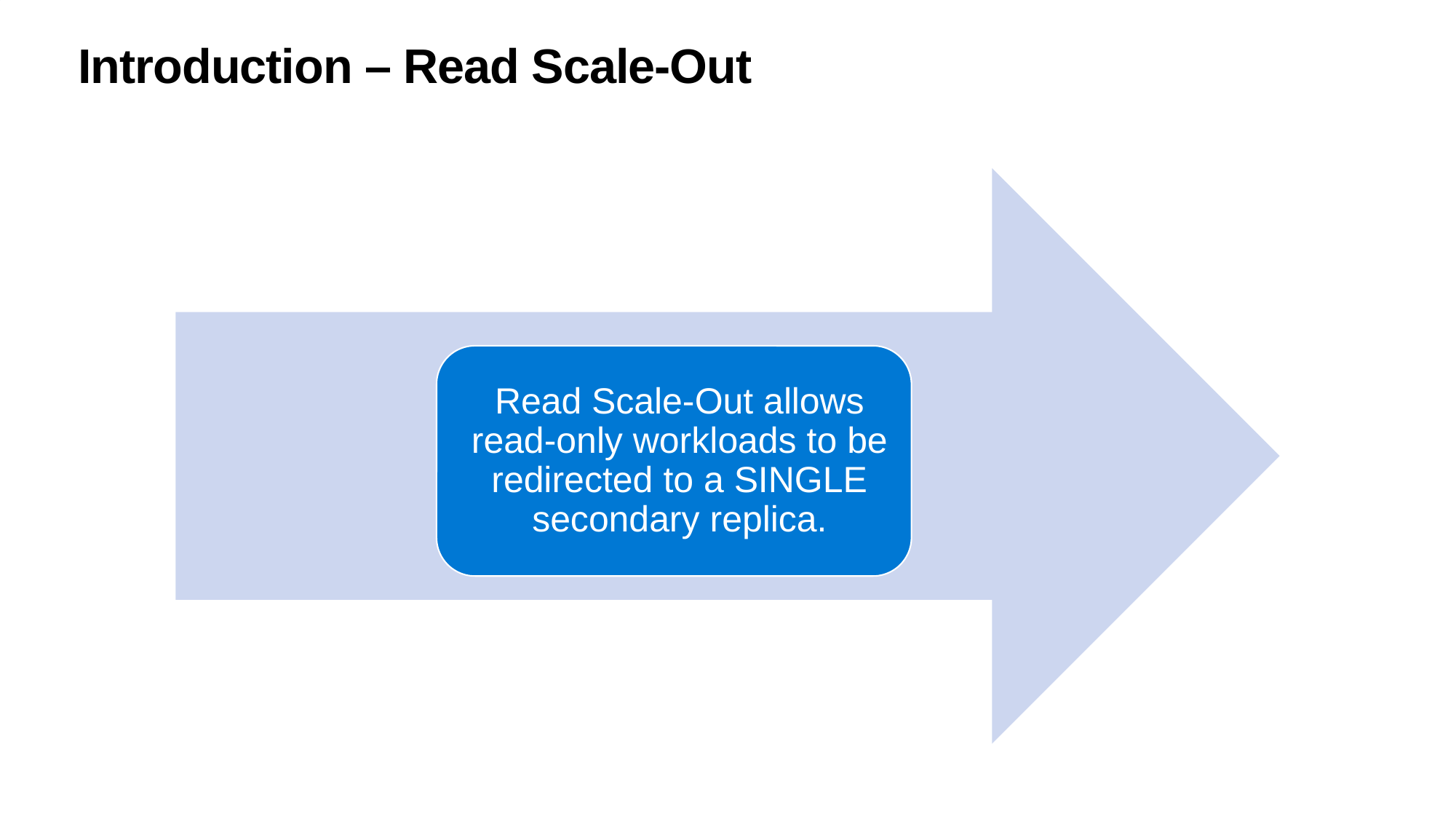

# Introduction – Read Scale-Out
Read Scale-Out allows read-only workloads to be redirected to a SINGLE secondary replica.